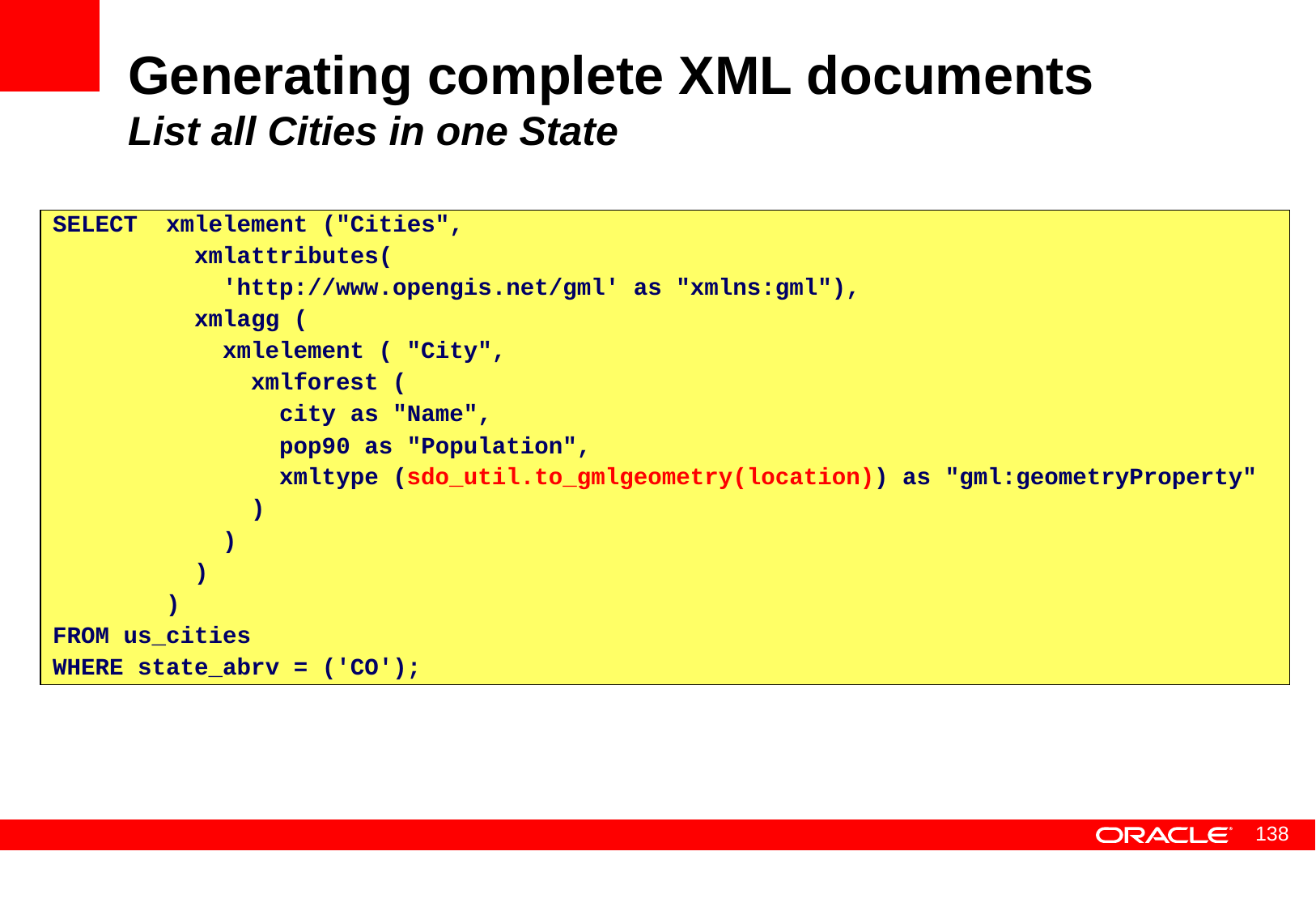

# Generating complete XML documents List all Cities in one State
SELECT  xmlelement ("Cities",
          xmlattributes(
            'http://www.opengis.net/gml' as "xmlns:gml"),
          xmlagg (
            xmlelement ( "City",
              xmlforest (
                city as "Name",
                pop90 as "Population",
                xmltype (sdo_util.to_gmlgeometry(location)) as "gml:geometryProperty"
              )
            )
          )
        )
FROM us_cities
WHERE state_abrv = ('CO');